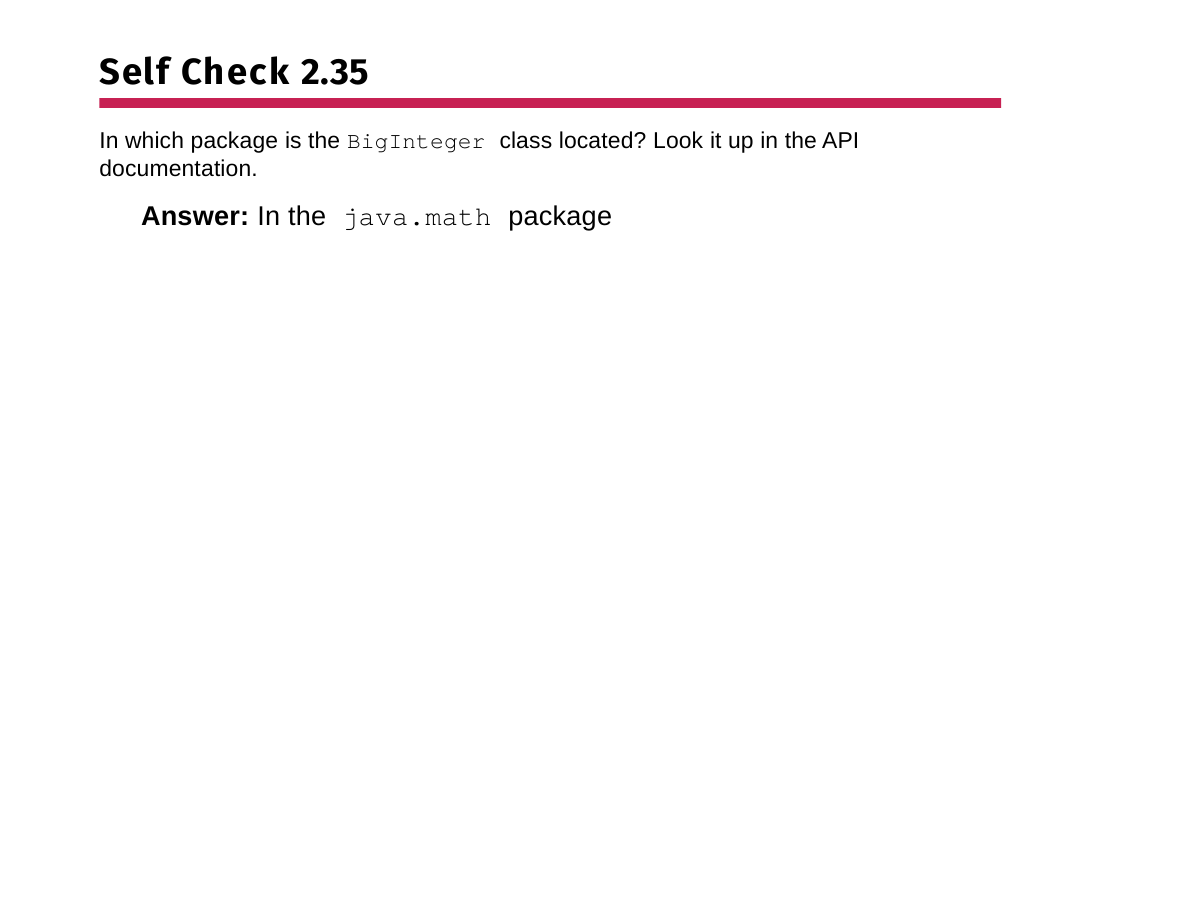

# Self Check 2.35

In which package is the BigInteger class located? Look it up in the API documentation.
Answer: In the  java.math package